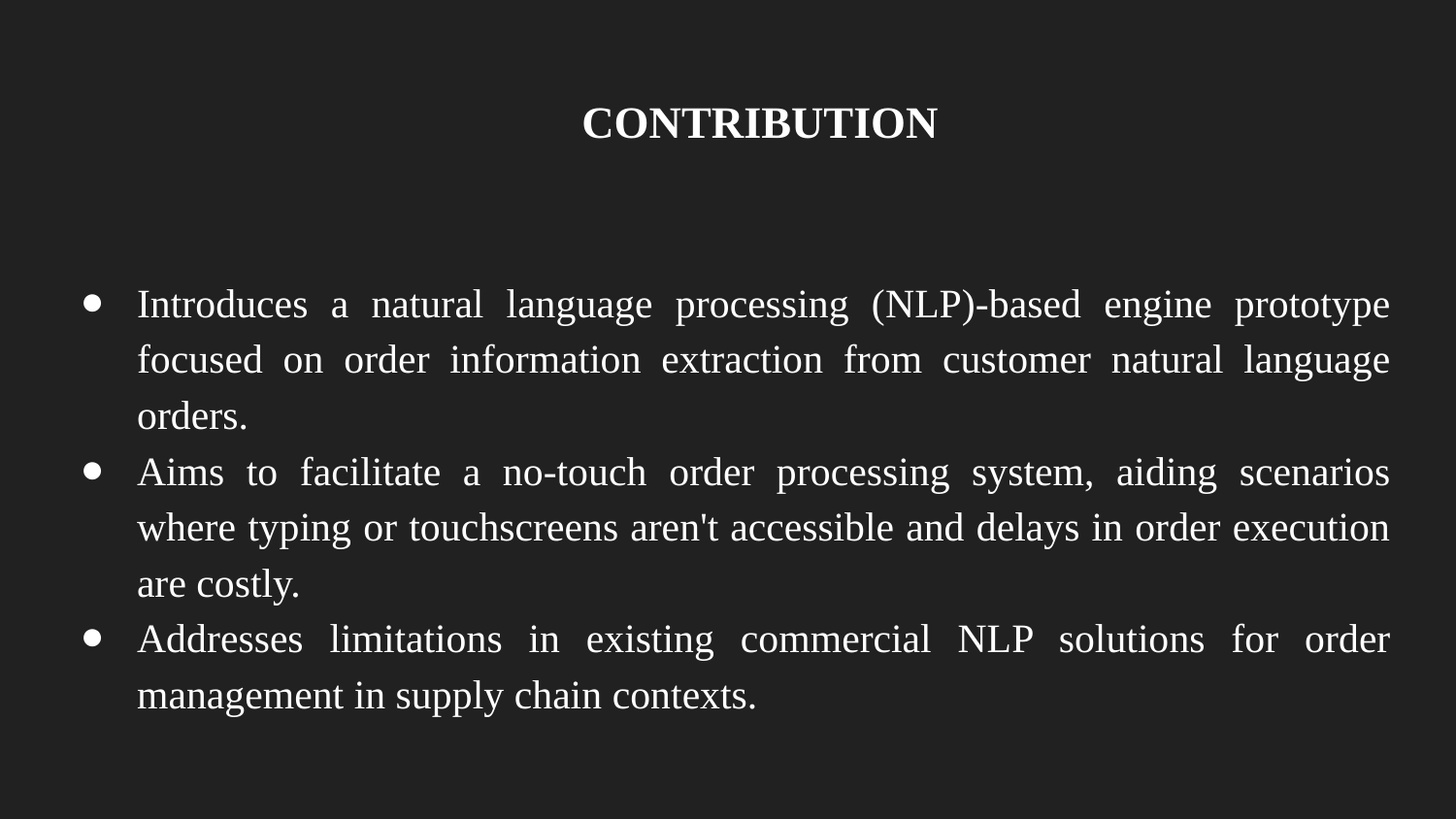

# CONTRIBUTION
Introduces a natural language processing (NLP)-based engine prototype focused on order information extraction from customer natural language orders.
Aims to facilitate a no-touch order processing system, aiding scenarios where typing or touchscreens aren't accessible and delays in order execution are costly.
Addresses limitations in existing commercial NLP solutions for order management in supply chain contexts.